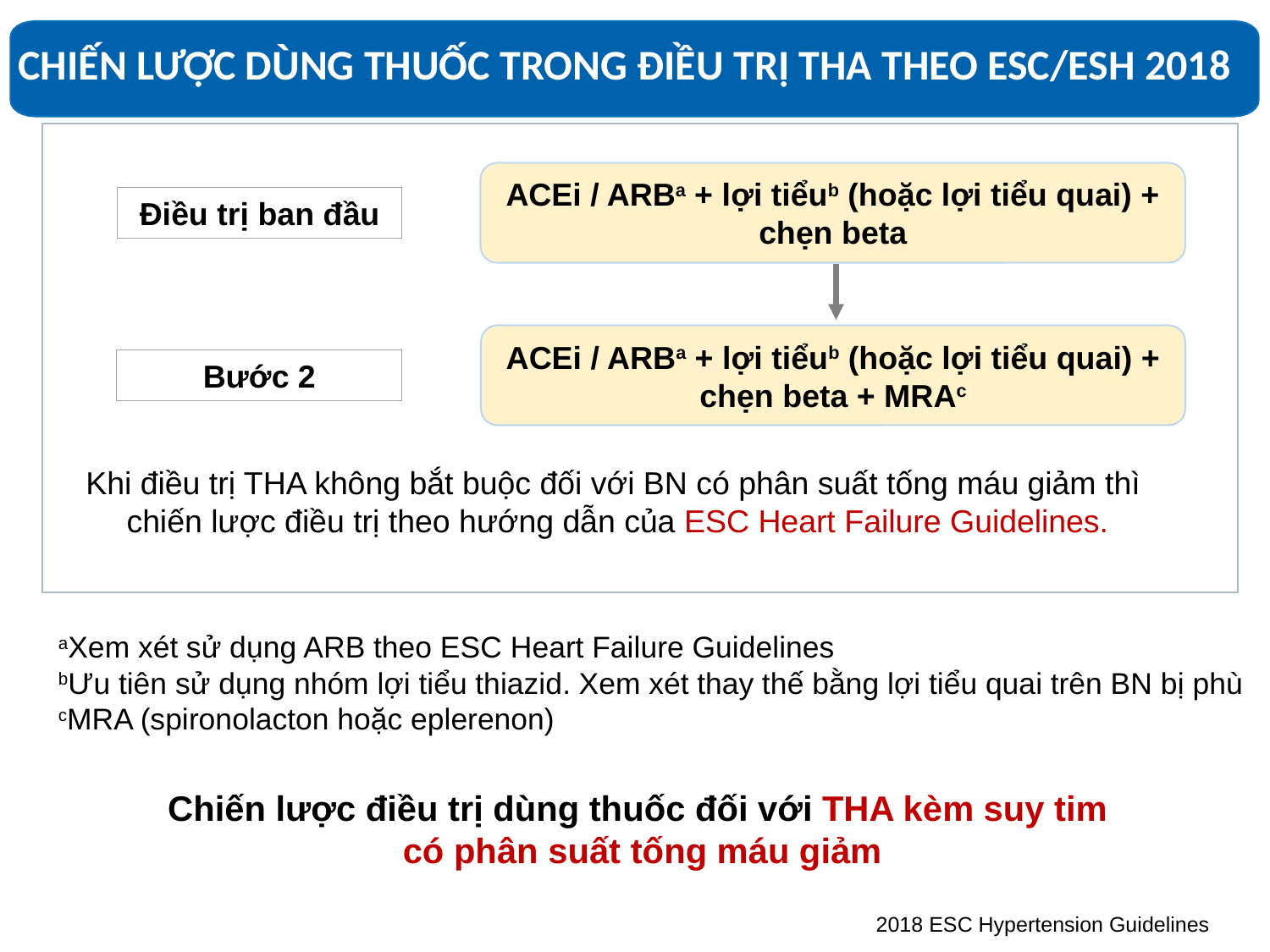

CHIẾN LƯỢC DÙNG THUỐC TRONG ĐIỀU TRỊ THA THEO ESC/ESH 2018

CHIẾN LƯỢC DÙNG THUỐC TRONG ĐIỀU TRỊ THA THEO ESC/ESH 2018

ACEi / ARBa + lợi tiểub (hoặc lợi tiểu quai) + chẹn beta
Điều trị ban đầu
ACEi / ARBa + lợi tiểub (hoặc lợi tiểu quai) + chẹn beta + MRAc
Bước 2
Khi điều trị THA không bắt buộc đối với BN có phân suất tống máu giảm thì
chiến lược điều trị theo hướng dẫn của ESC Heart Failure Guidelines.
aXem xét sử dụng ARB theo ESC Heart Failure Guidelines
bƯu tiên sử dụng nhóm lợi tiểu thiazid. Xem xét thay thế bằng lợi tiểu quai trên BN bị phù
cMRA (spironolacton hoặc eplerenon)
Chiến lược điều trị dùng thuốc đối với THA kèm suy tim
có phân suất tống máu giảm
2018 ESC Hypertension Guidelines